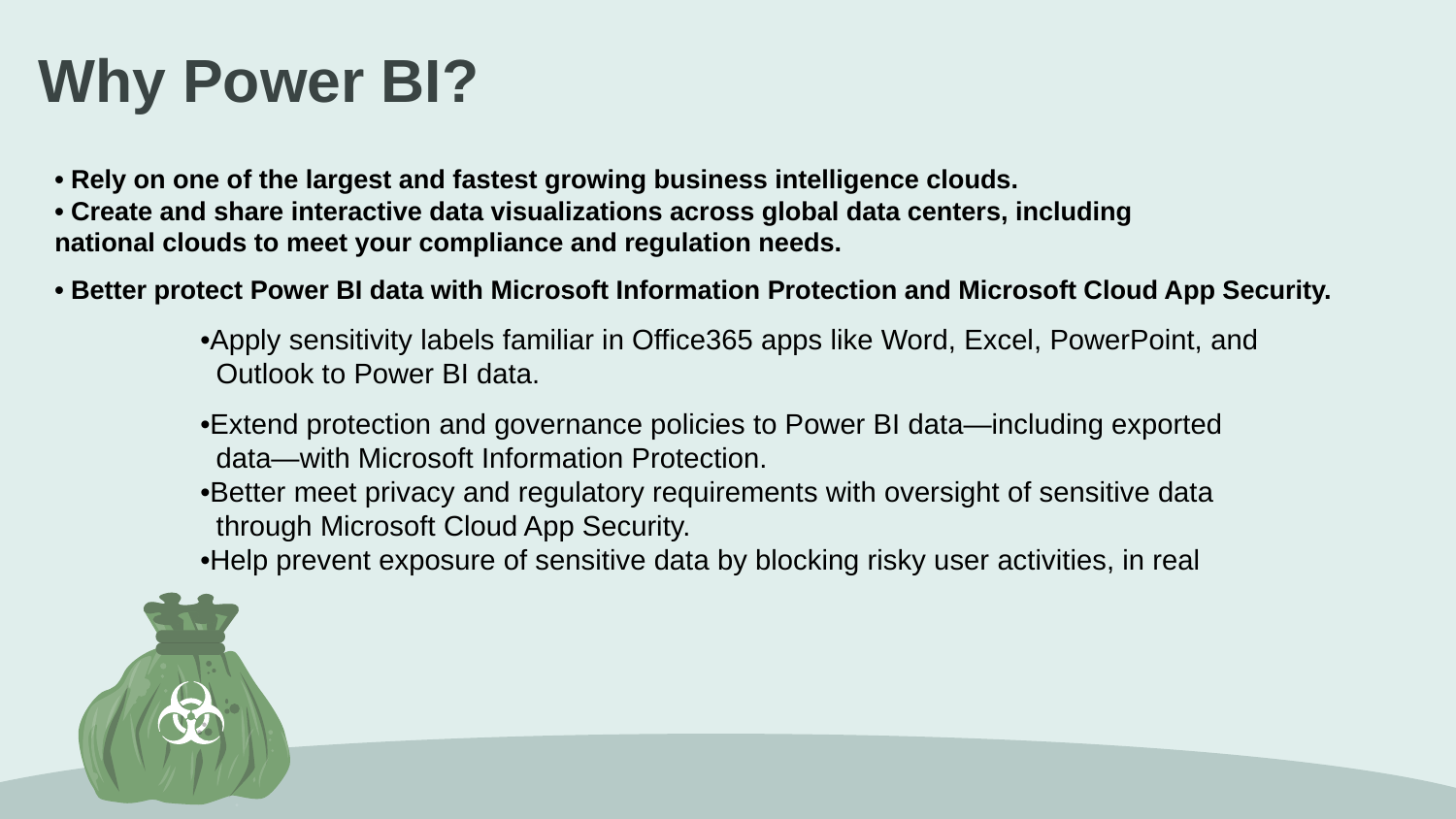

Why Power BI?
• Rely on one of the largest and fastest growing business intelligence clouds.
• Create and share interactive data visualizations across global data centers, including
national clouds to meet your compliance and regulation needs.
• Better protect Power BI data with Microsoft Information Protection and Microsoft Cloud App Security.
	•Apply sensitivity labels familiar in Office365 apps like Word, Excel, PowerPoint, and
	  Outlook to Power BI data.
	•Extend protection and governance policies to Power BI data—including exported
	  data—with Microsoft Information Protection.
	•Better meet privacy and regulatory requirements with oversight of sensitive data
	  through Microsoft Cloud App Security.
	•Help prevent exposure of sensitive data by blocking risky user activities, in real